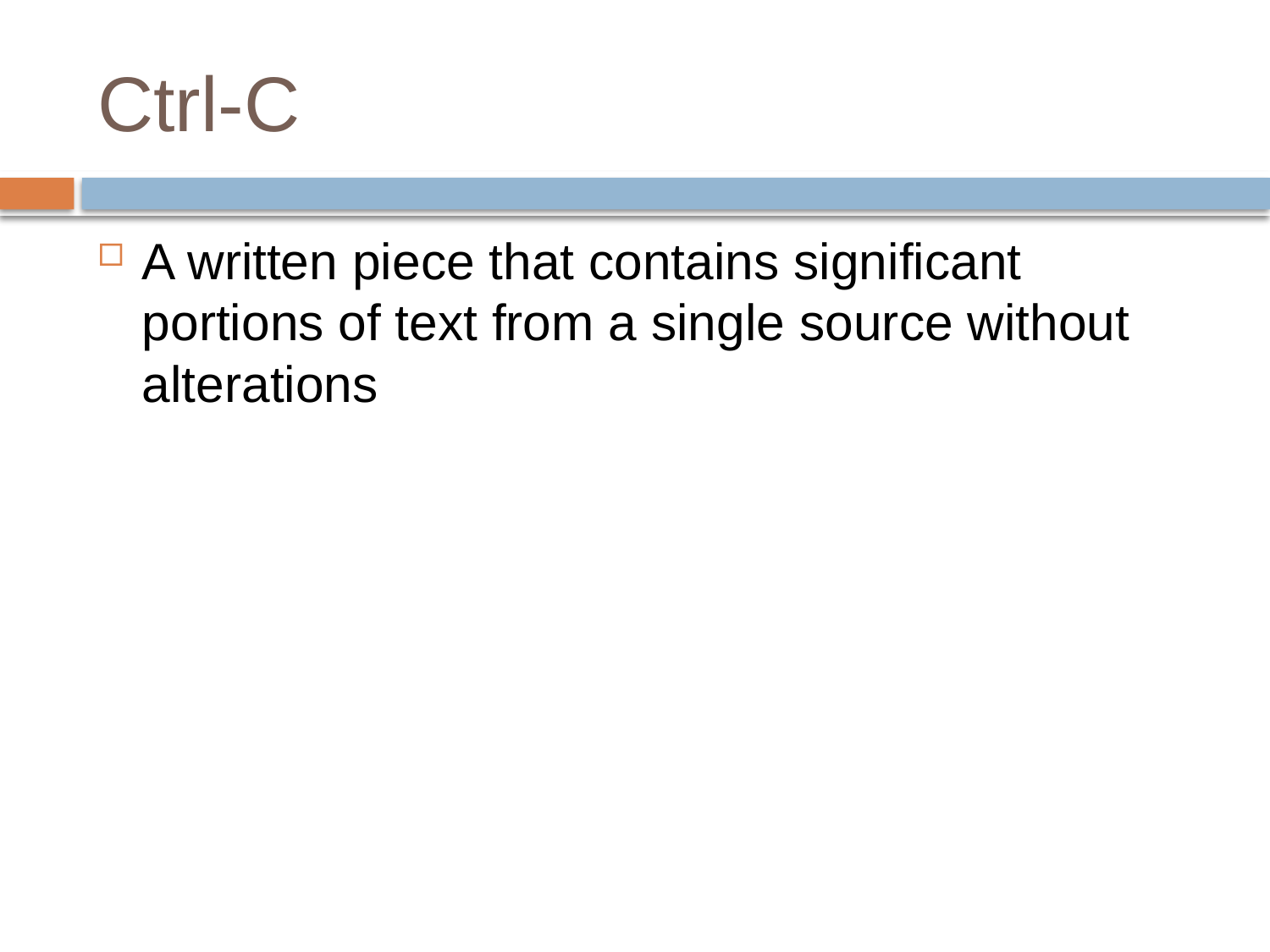

# Ctrl-C
A written piece that contains significant portions of text from a single source without alterations